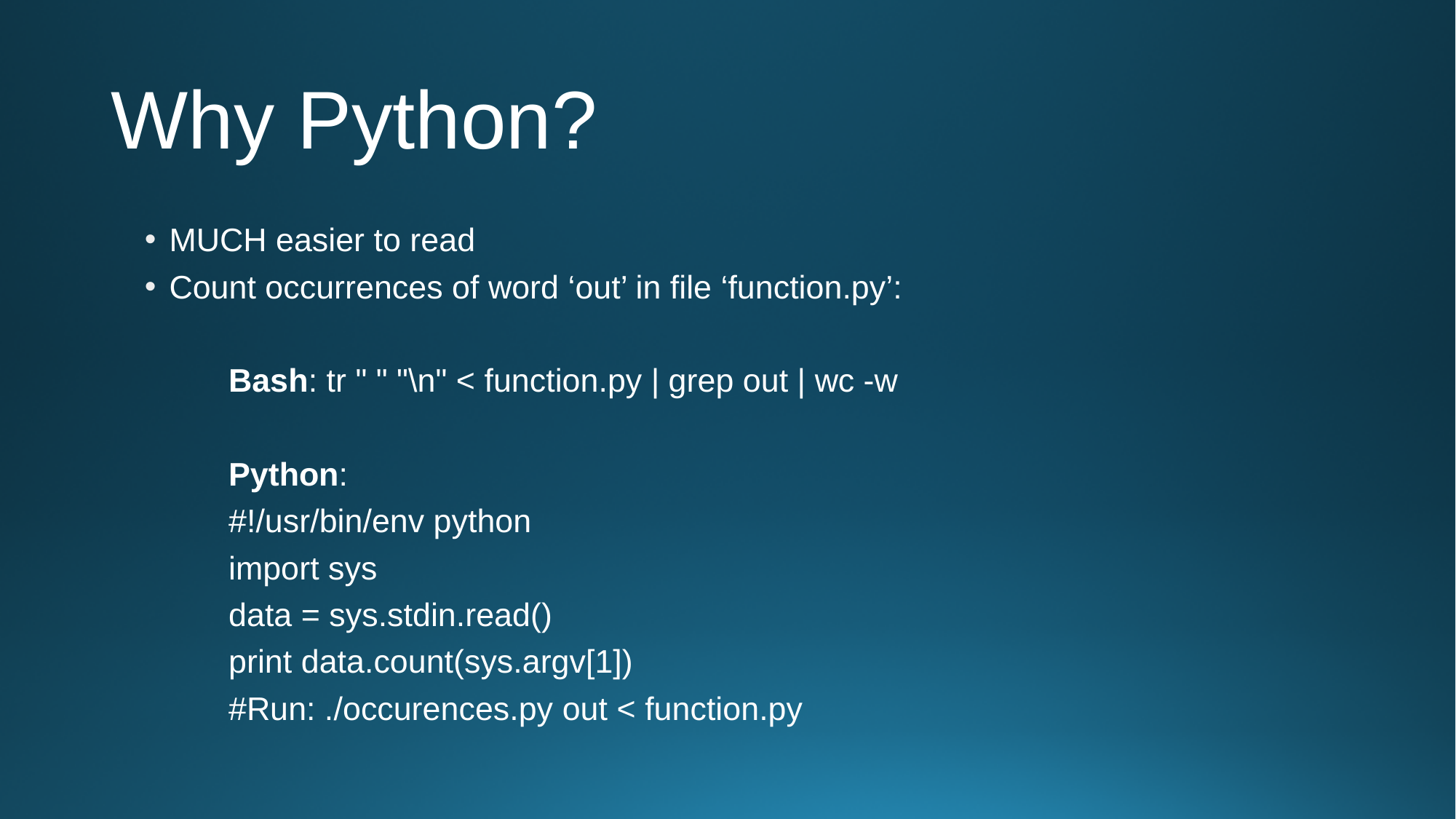

# Why Python?
MUCH easier to read
Count occurrences of word ‘out’ in file ‘function.py’:

	Bash: tr " " "\n" < function.py | grep out | wc -w

	Python:
	#!/usr/bin/env python
	import sys
	data = sys.stdin.read()
	print data.count(sys.argv[1])
	#Run: ./occurences.py out < function.py